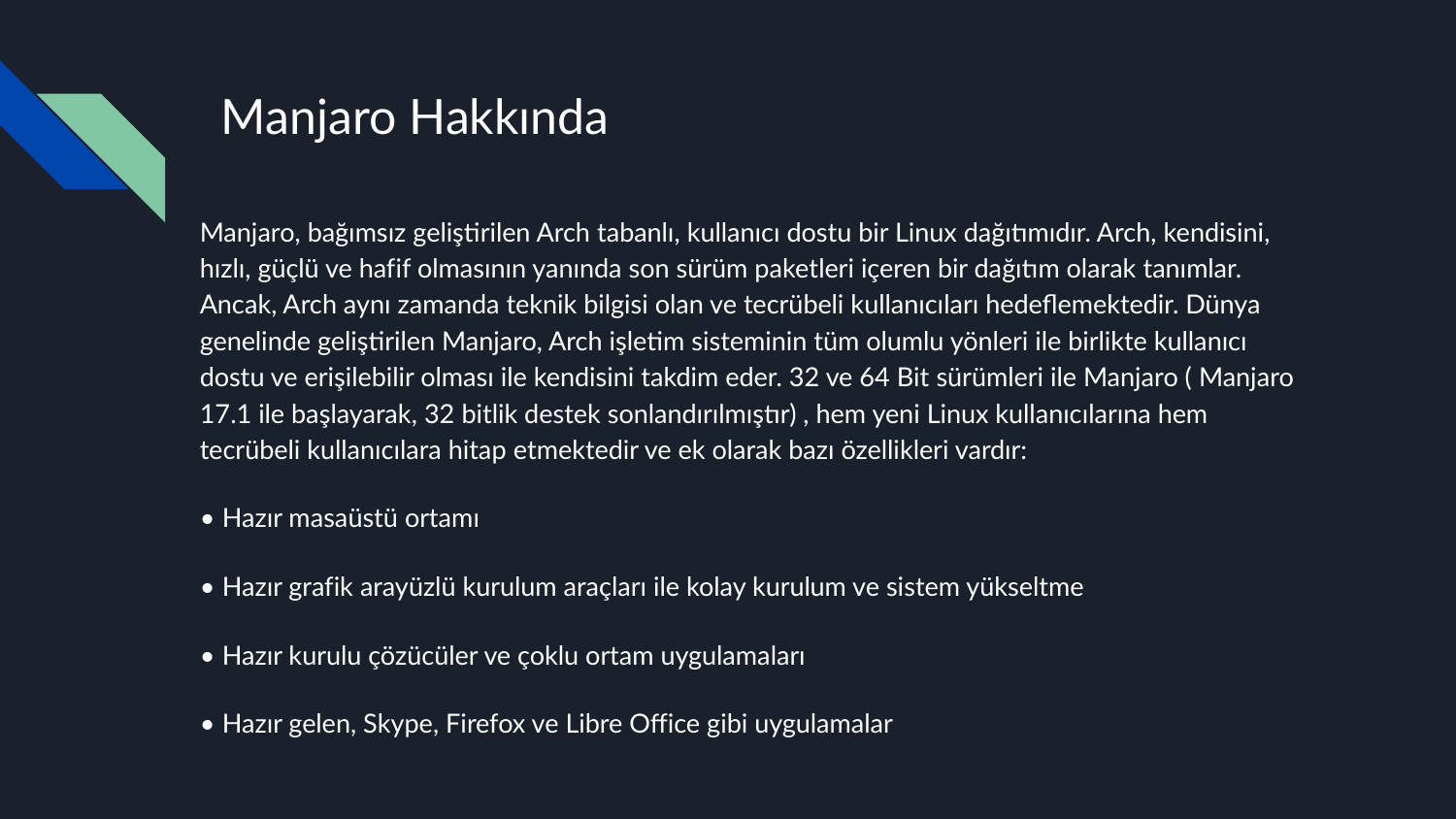

# Manjaro Hakkında
Manjaro, bağımsız geliştirilen Arch tabanlı, kullanıcı dostu bir Linux dağıtımıdır. Arch, kendisini, hızlı, güçlü ve hafif olmasının yanında son sürüm paketleri içeren bir dağıtım olarak tanımlar. Ancak, Arch aynı zamanda teknik bilgisi olan ve tecrübeli kullanıcıları hedeflemektedir. Dünya genelinde geliştirilen Manjaro, Arch işletim sisteminin tüm olumlu yönleri ile birlikte kullanıcı dostu ve erişilebilir olması ile kendisini takdim eder. 32 ve 64 Bit sürümleri ile Manjaro ( Manjaro 17.1 ile başlayarak, 32 bitlik destek sonlandırılmıştır) , hem yeni Linux kullanıcılarına hem tecrübeli kullanıcılara hitap etmektedir ve ek olarak bazı özellikleri vardır:
• Hazır masaüstü ortamı
• Hazır grafik arayüzlü kurulum araçları ile kolay kurulum ve sistem yükseltme
• Hazır kurulu çözücüler ve çoklu ortam uygulamaları
• Hazır gelen, Skype, Firefox ve Libre Office gibi uygulamalar